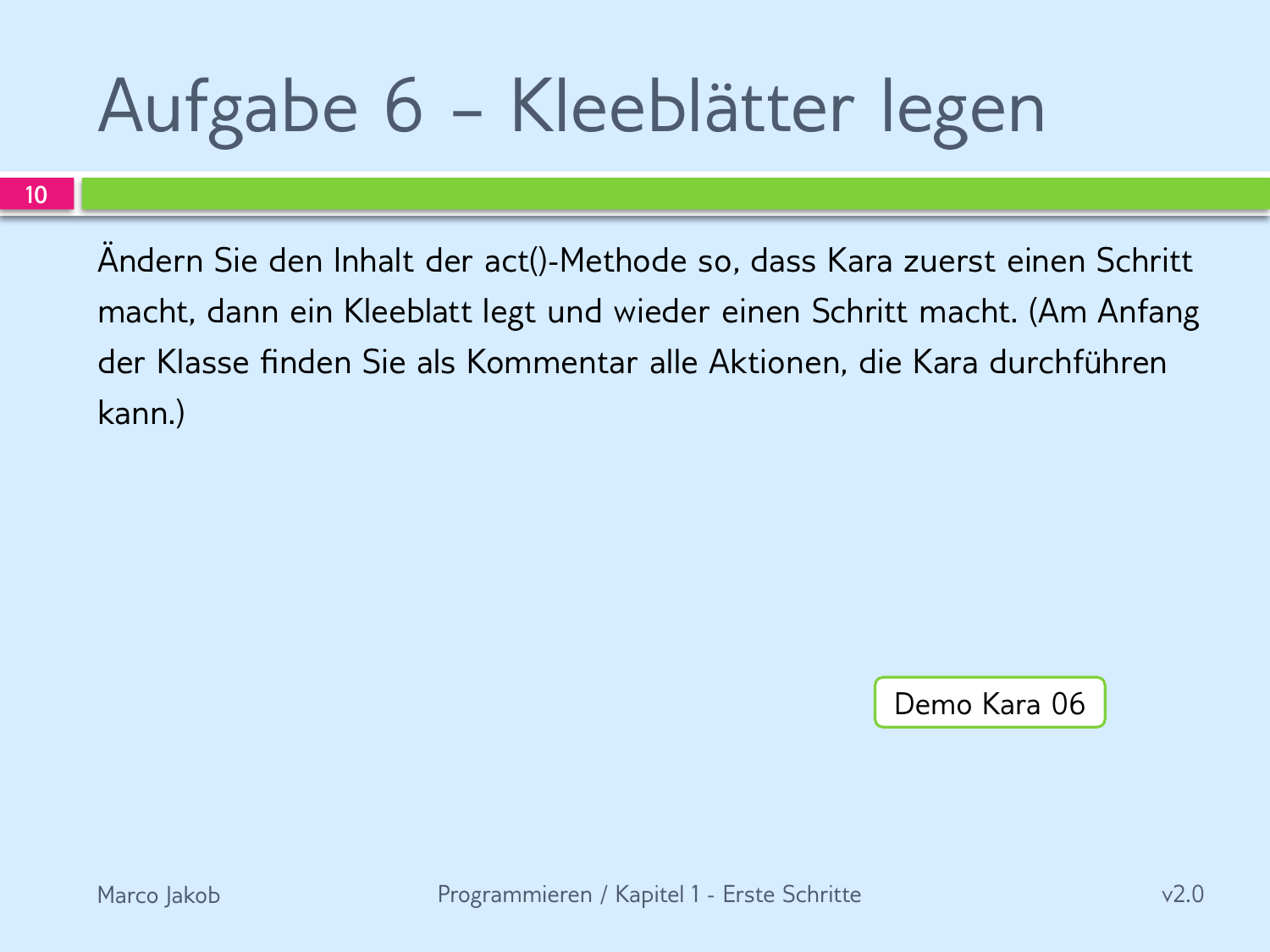

# Aufgabe 6 – Kleeblätter legen
10
Ändern Sie den Inhalt der act()-Methode so, dass Kara zuerst einen Schritt macht, dann ein Kleeblatt legt und wieder einen Schritt macht. (Am Anfang der Klasse finden Sie als Kommentar alle Aktionen, die Kara durchführen kann.)
Demo Kara 06
Programmieren / Kapitel 1 - Erste Schritte
v2.0